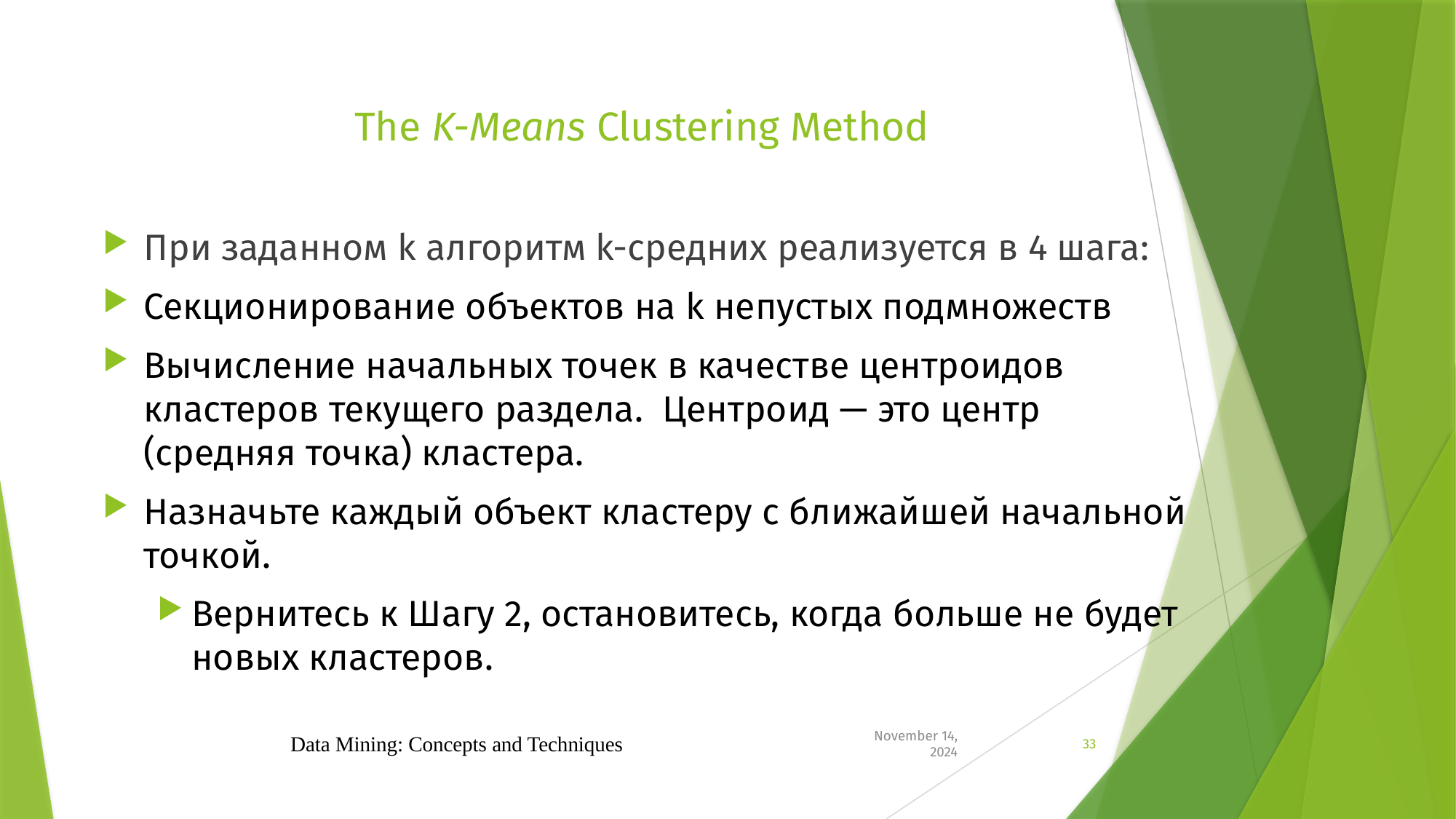

# The K-Means Clustering Method
При заданном k алгоритм k-средних реализуется в 4 шага:
Секционирование объектов на k непустых подмножеств
Вычисление начальных точек в качестве центроидов кластеров текущего раздела.  Центроид — это центр (средняя точка) кластера.
Назначьте каждый объект кластеру с ближайшей начальной точкой.
Вернитесь к Шагу 2, остановитесь, когда больше не будет новых кластеров.
Data Mining: Concepts and Techniques
November 14, 2024
33